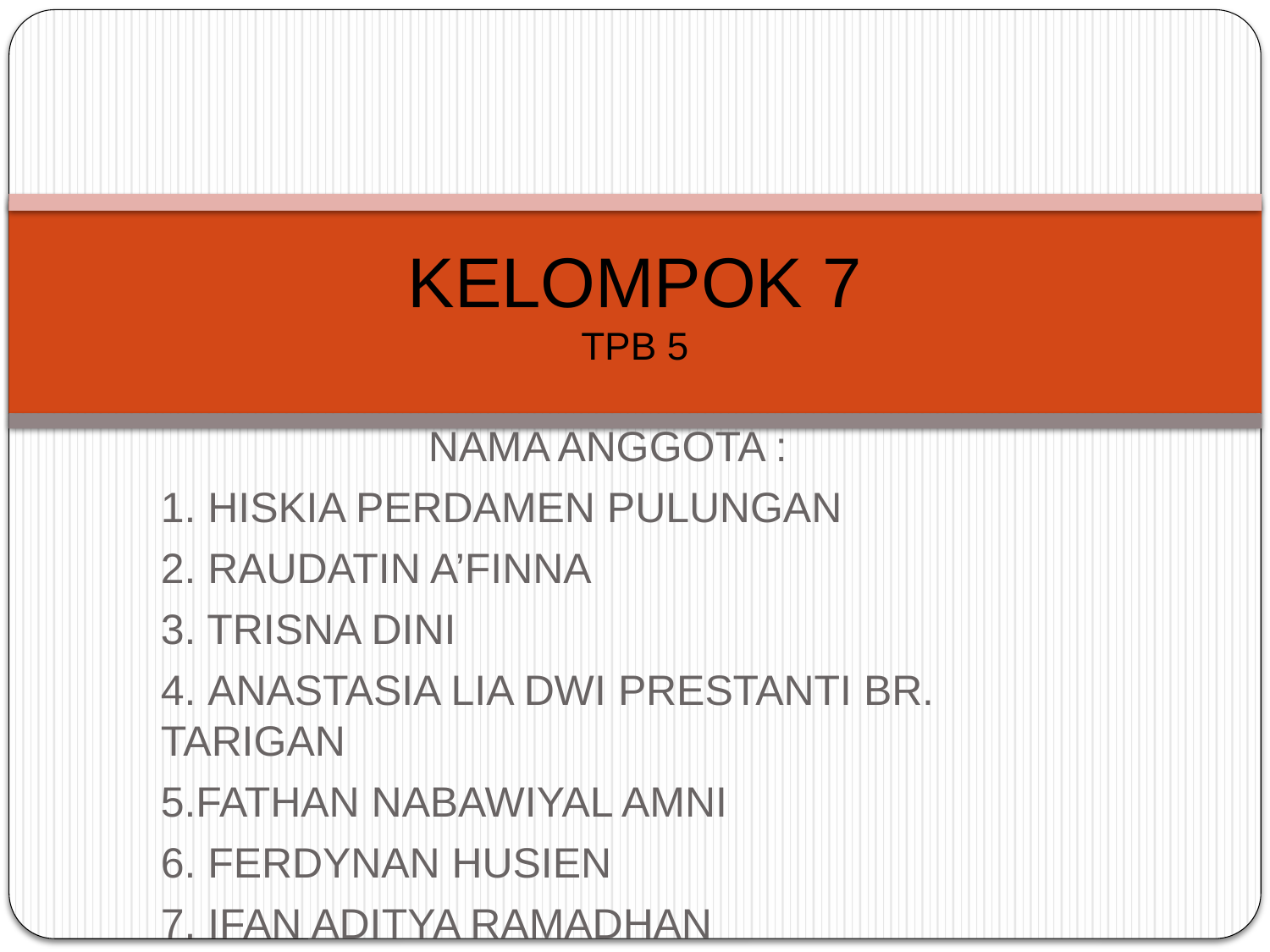

# KELOMPOK 7 TPB 5
NAMA ANGGOTA :
1. HISKIA PERDAMEN PULUNGAN
2. RAUDATIN A’FINNA
3. TRISNA DINI
4. ANASTASIA LIA DWI PRESTANTI BR. TARIGAN
5.FATHAN NABAWIYAL AMNI
6. FERDYNAN HUSIEN
7. IFAN ADITYA RAMADHAN